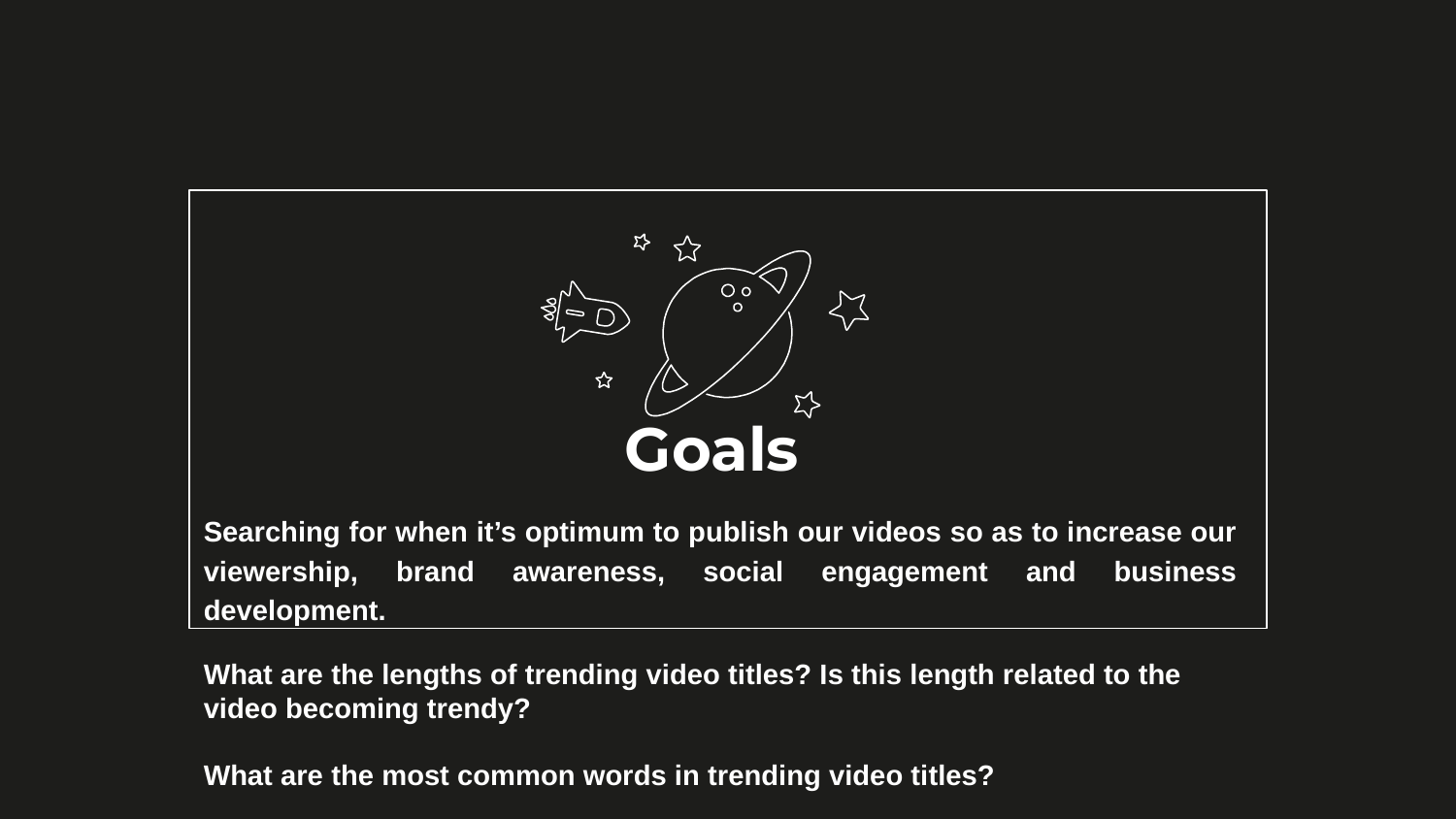

Goals
Searching for when it’s optimum to publish our videos so as to increase our viewership, brand awareness, social engagement and business development.
What are the lengths of trending video titles? Is this length related to the video becoming trendy?

What are the most common words in trending video titles?